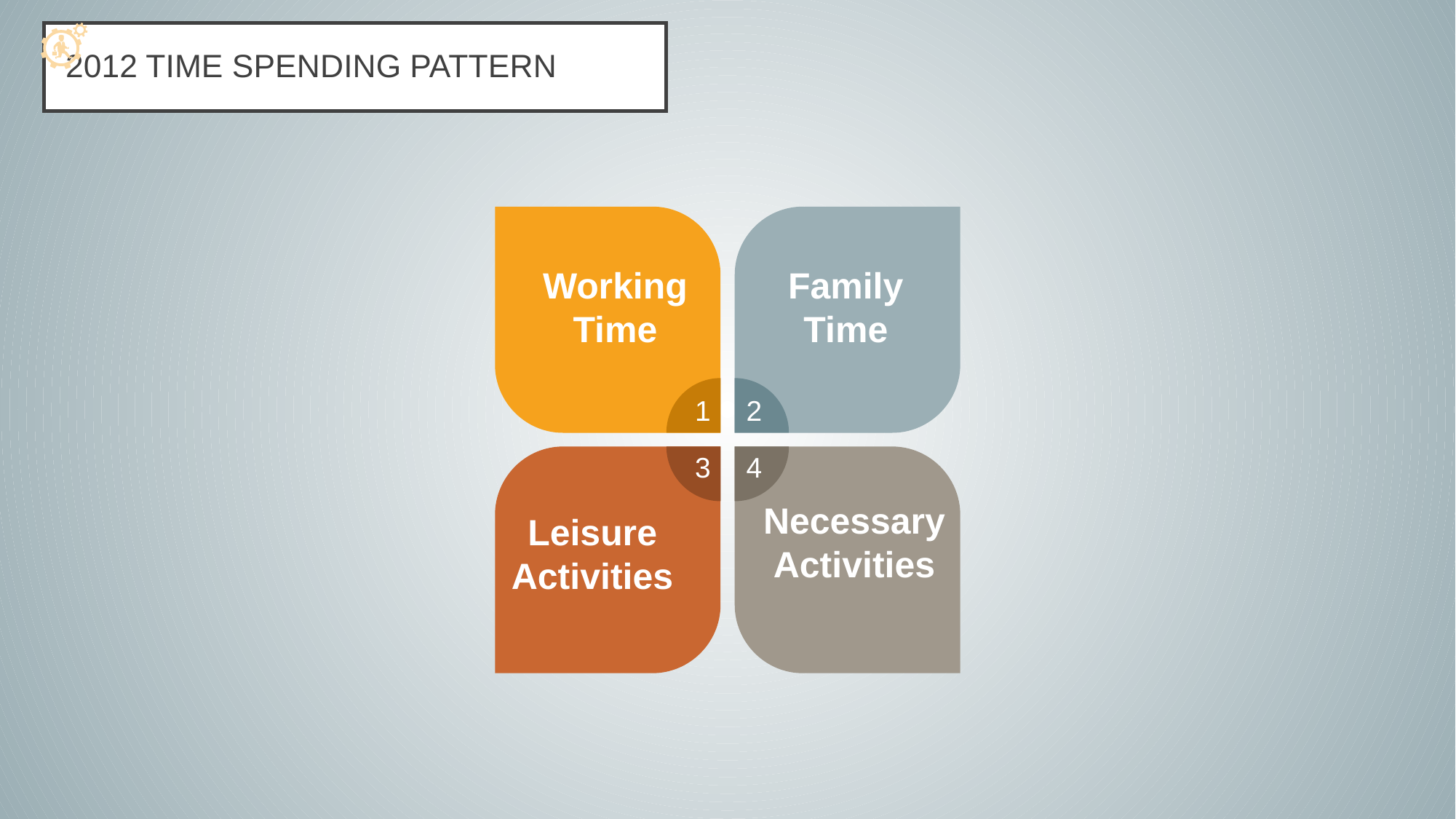

# 2012 TIME SPENDING PATTERN

Working
Time
Family Time

1
2

3
4
Necessary Activities
Leisure
Activities